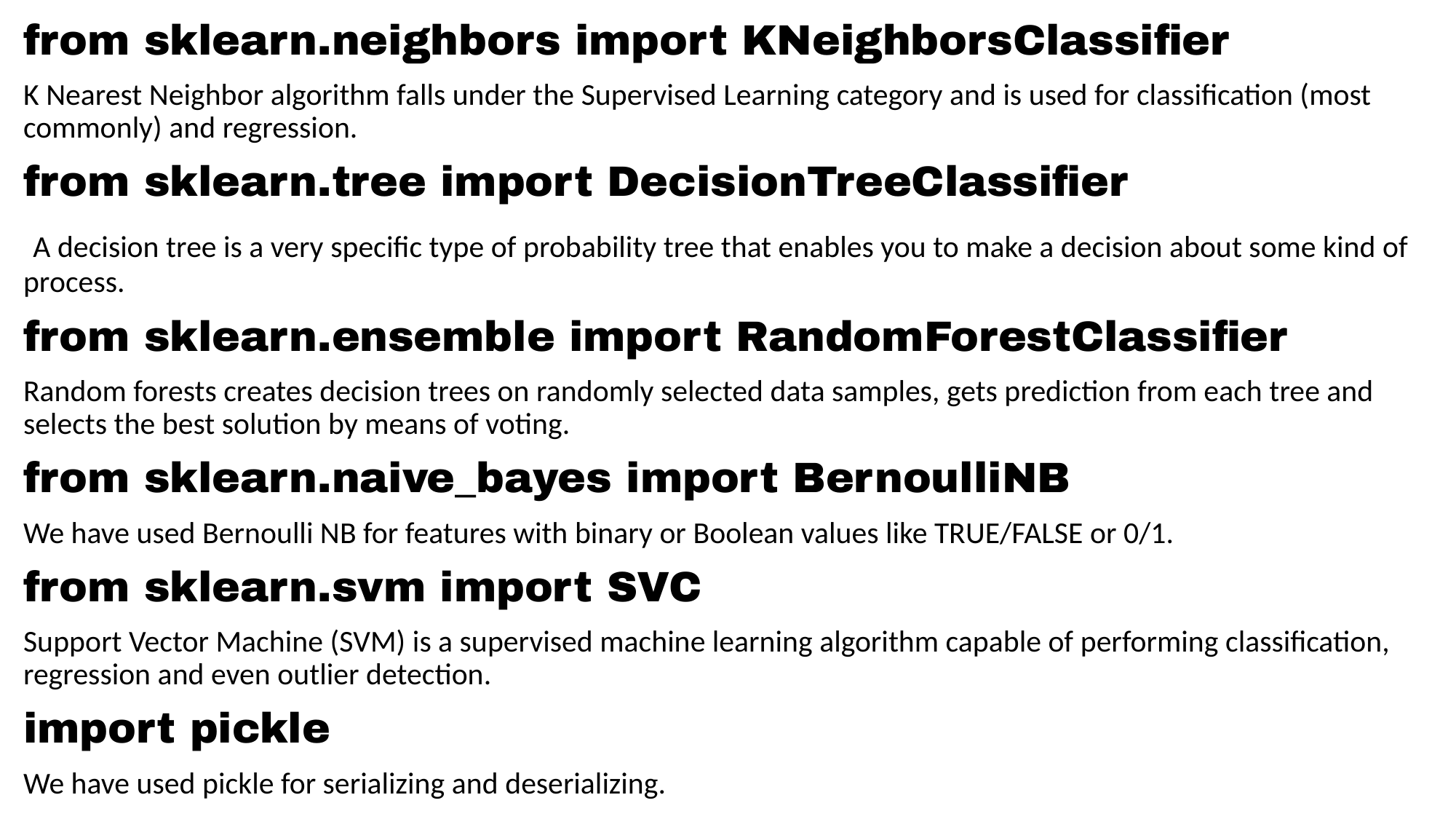

from sklearn.neighbors import KNeighborsClassifier
K Nearest Neighbor algorithm falls under the Supervised Learning category and is used for classification (most commonly) and regression.
from sklearn.tree import DecisionTreeClassifier
 A decision tree is a very specific type of probability tree that enables you to make a decision about some kind of process.
from sklearn.ensemble import RandomForestClassifier
Random forests creates decision trees on randomly selected data samples, gets prediction from each tree and selects the best solution by means of voting.
from sklearn.naive_bayes import BernoulliNB
We have used Bernoulli NB for features with binary or Boolean values like TRUE/FALSE or 0/1.
from sklearn.svm import SVC
Support Vector Machine (SVM) is a supervised machine learning algorithm capable of performing classification, regression and even outlier detection.
import pickle
We have used pickle for serializing and deserializing.